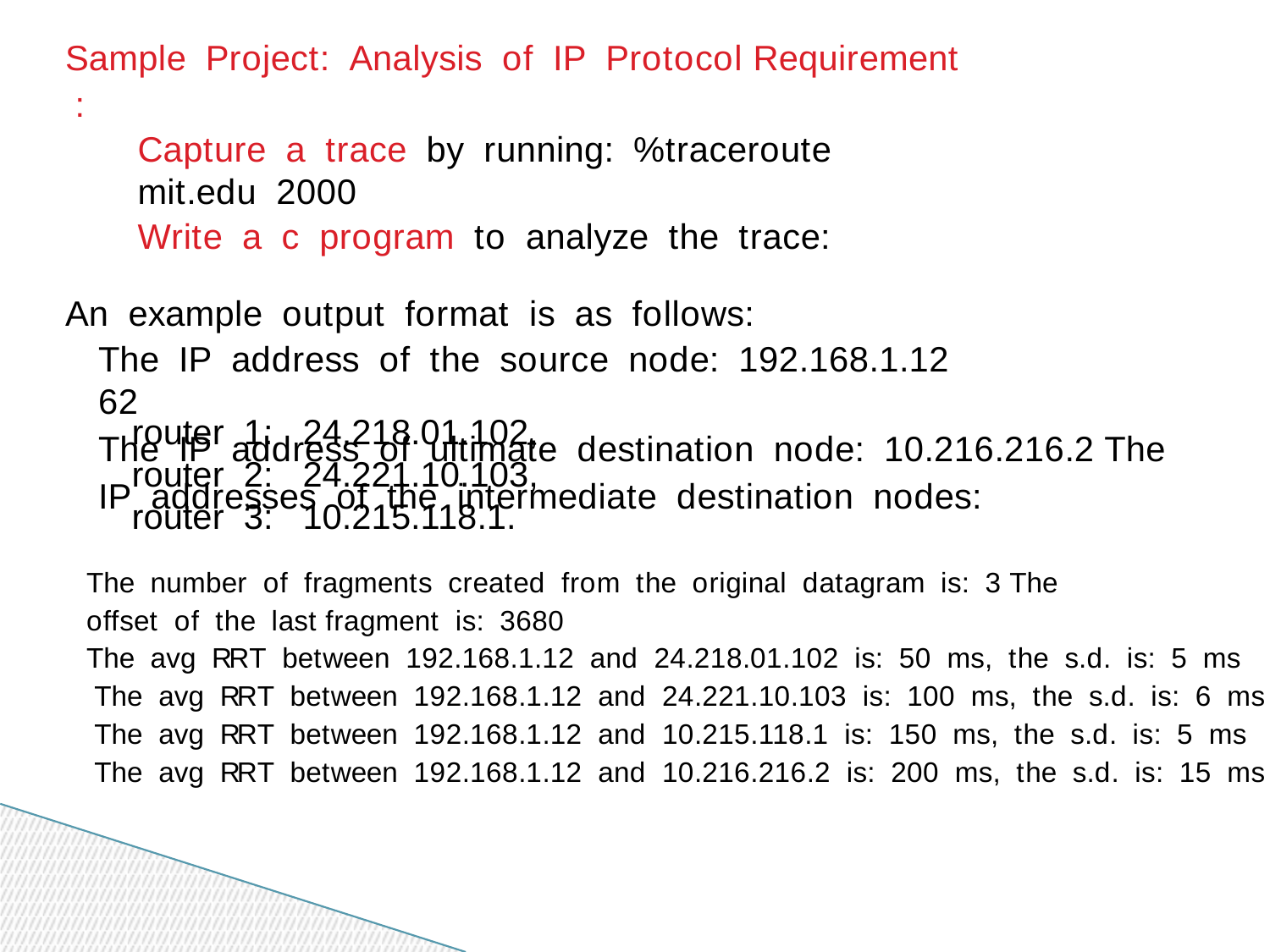

Sample  Project:  Analysis  of  IP  Protocol Requirement  :
Capture  a  trace  by  running:  %traceroute  mit.edu  2000
Write  a  c  program  to  analyze  the  trace:

An  example  output  format  is  as  follows:
The  IP  address  of  the  source  node:  192.168.1.12  62
The  IP  address  of  ultimate  destination  node:  10.216.216.2 The  IP  addresses  of  the  intermediate  destination  nodes:
| router 1: | 24.218.01.102, |
| --- | --- |
| router 2: | 24.221.10.103, |
| router 3: | 10.215.118.1. |
The  number  of  fragments  created  from  the  original  datagram  is:  3 The  offset  of  the  last fragment  is:  3680
The  avg  RRT  between  192.168.1.12  and  24.218.01.102  is:  50  ms,  the  s.d.  is:  5  ms
 The  avg  RRT  between  192.168.1.12  and  24.221.10.103  is:  100  ms,  the  s.d.  is:  6  ms
 The  avg  RRT  between  192.168.1.12  and  10.215.118.1  is:  150  ms,  the  s.d.  is:  5  ms
 The  avg  RRT  between  192.168.1.12  and  10.216.216.2  is:  200  ms,  the  s.d.  is:  15  ms